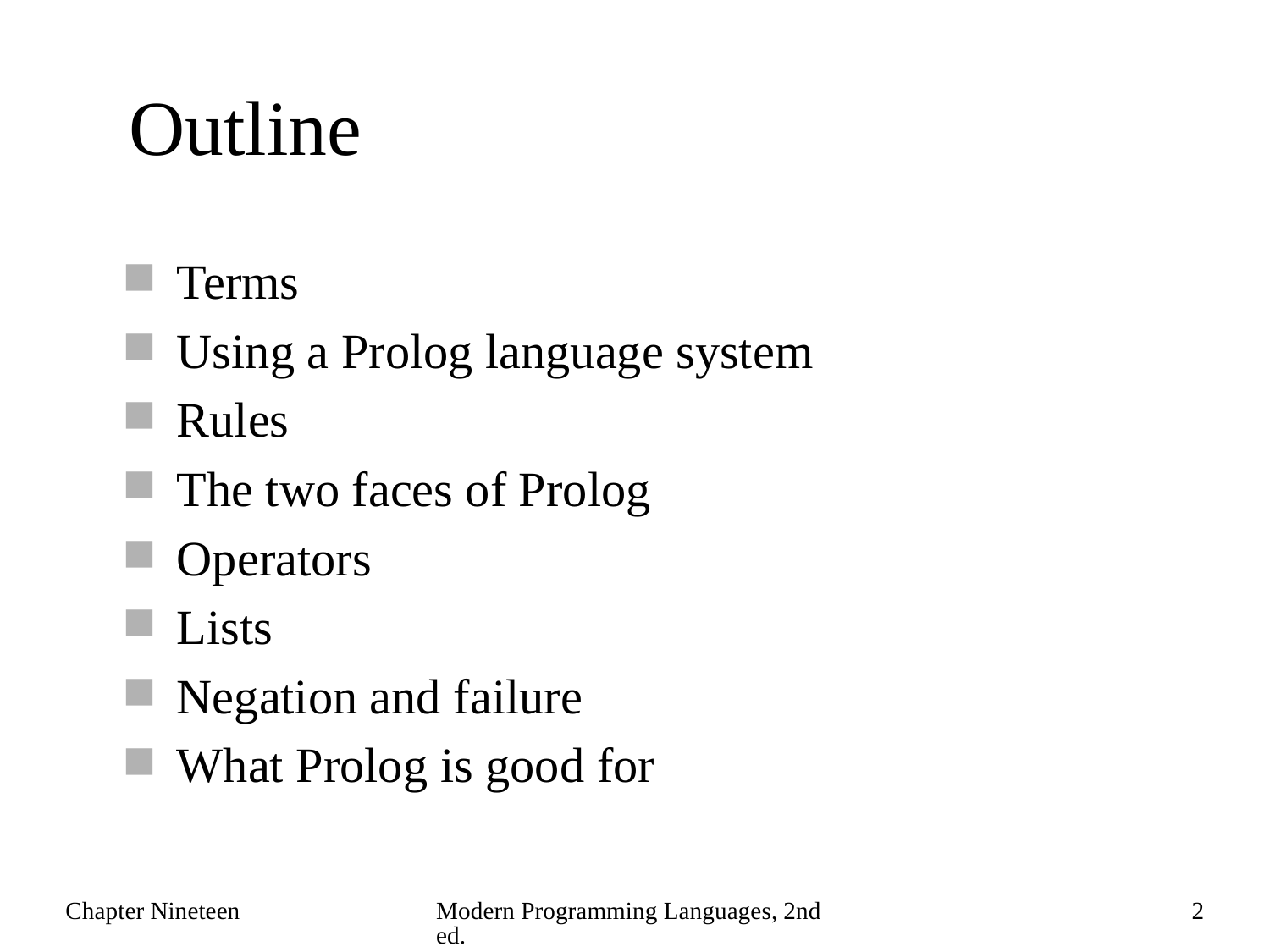

# Outline
Terms
Using a Prolog language system
Rules
The two faces of Prolog
Operators
Lists
Negation and failure
What Prolog is good for
Chapter Nineteen
Modern Programming Languages, 2nd ed.
2